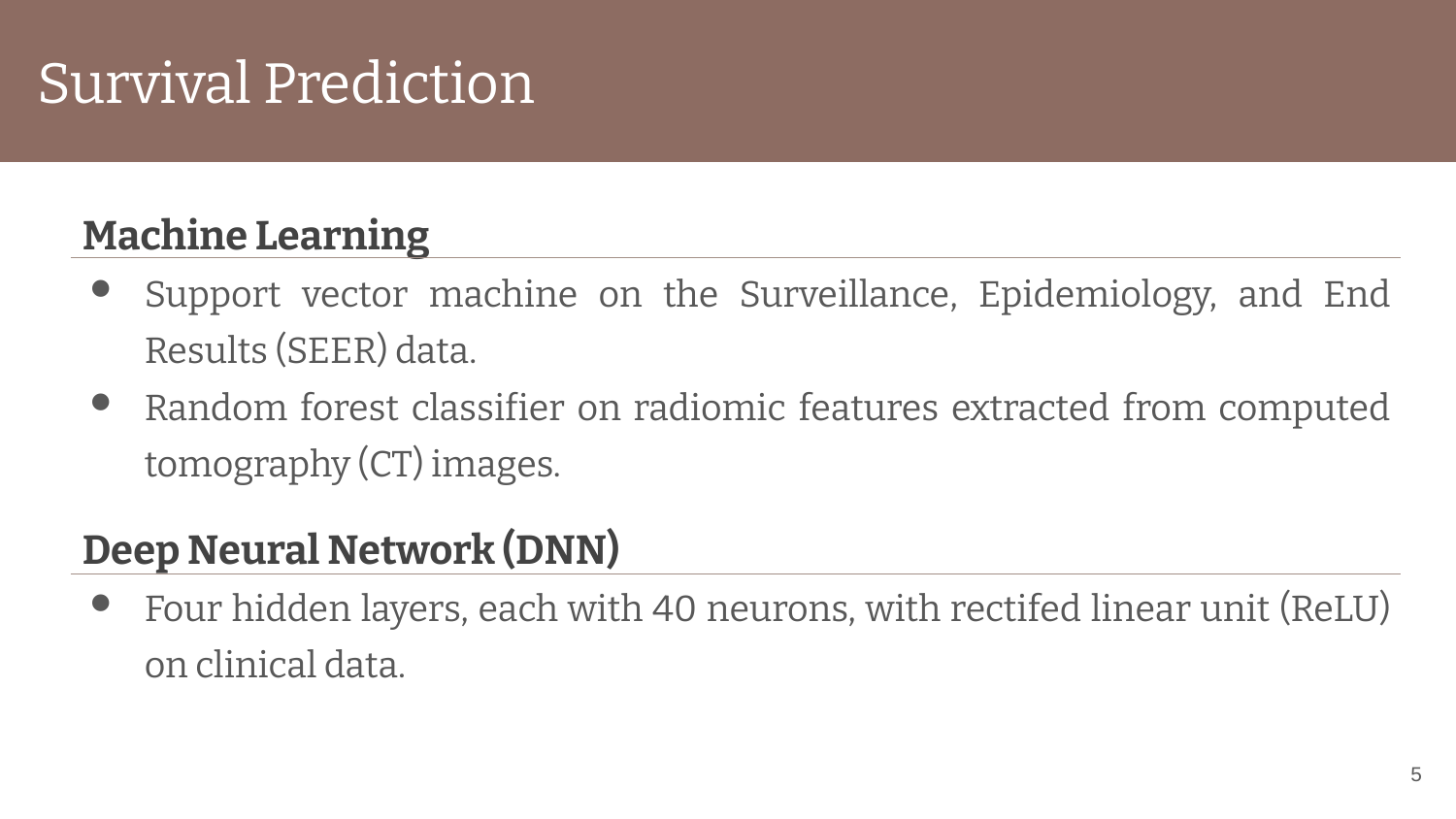

# Survival Prediction
Machine Learning
Support vector machine on the Surveillance, Epidemiology, and End Results (SEER) data.
Random forest classifier on radiomic features extracted from computed tomography (CT) images.
Deep Neural Network (DNN)
Four hidden layers, each with 40 neurons, with rectifed linear unit (ReLU) on clinical data.
5